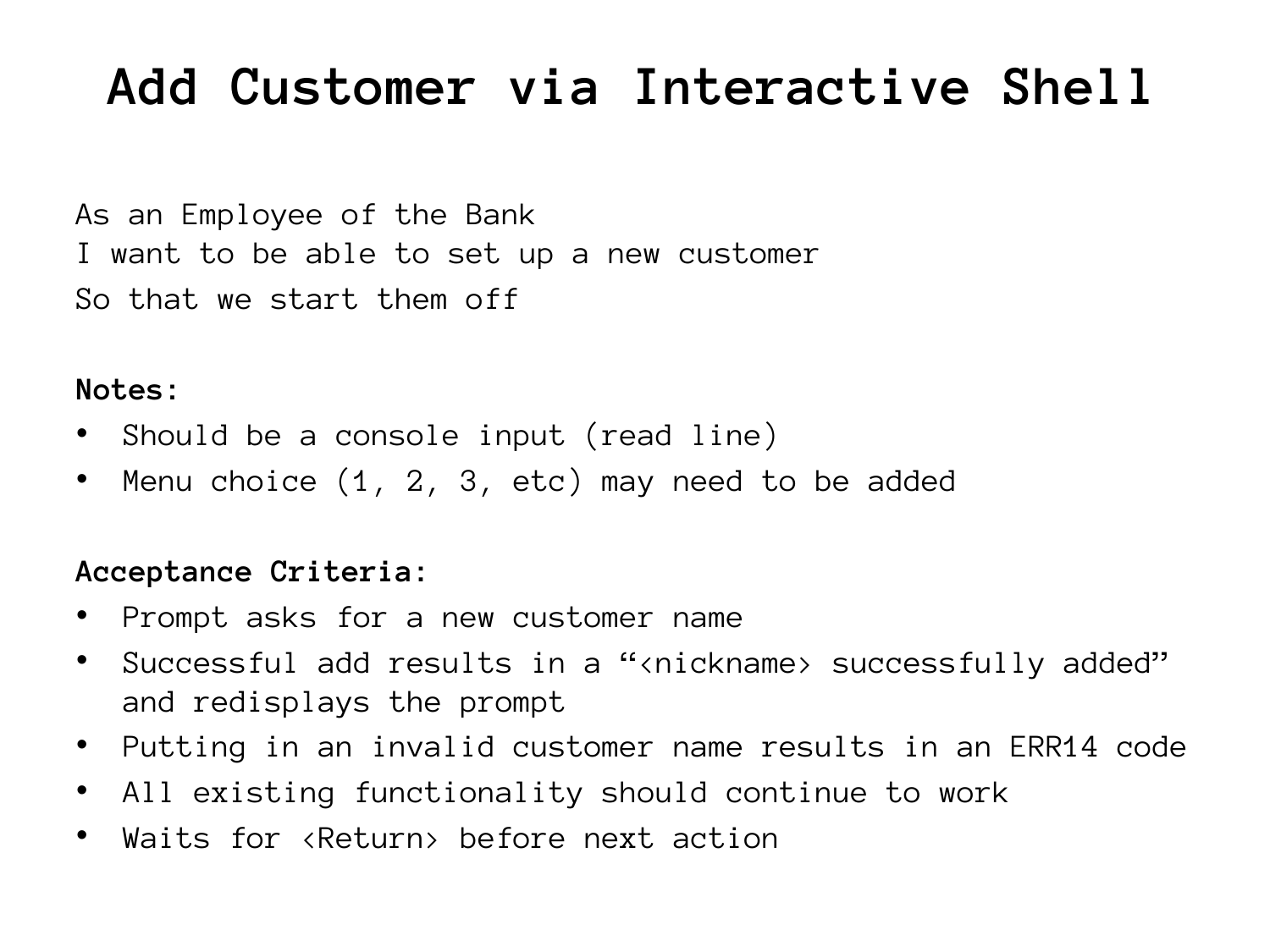

# Add Customer via Interactive Shell
As an Employee of the Bank
I want to be able to set up a new customer
So that we start them off

Notes:
Should be a console input (read line)
Menu choice (1, 2, 3, etc) may need to be added

Acceptance Criteria:
Prompt asks for a new customer name
Successful add results in a “<nickname> successfully added” and redisplays the prompt
Putting in an invalid customer name results in an ERR14 code
All existing functionality should continue to work
Waits for <Return> before next action